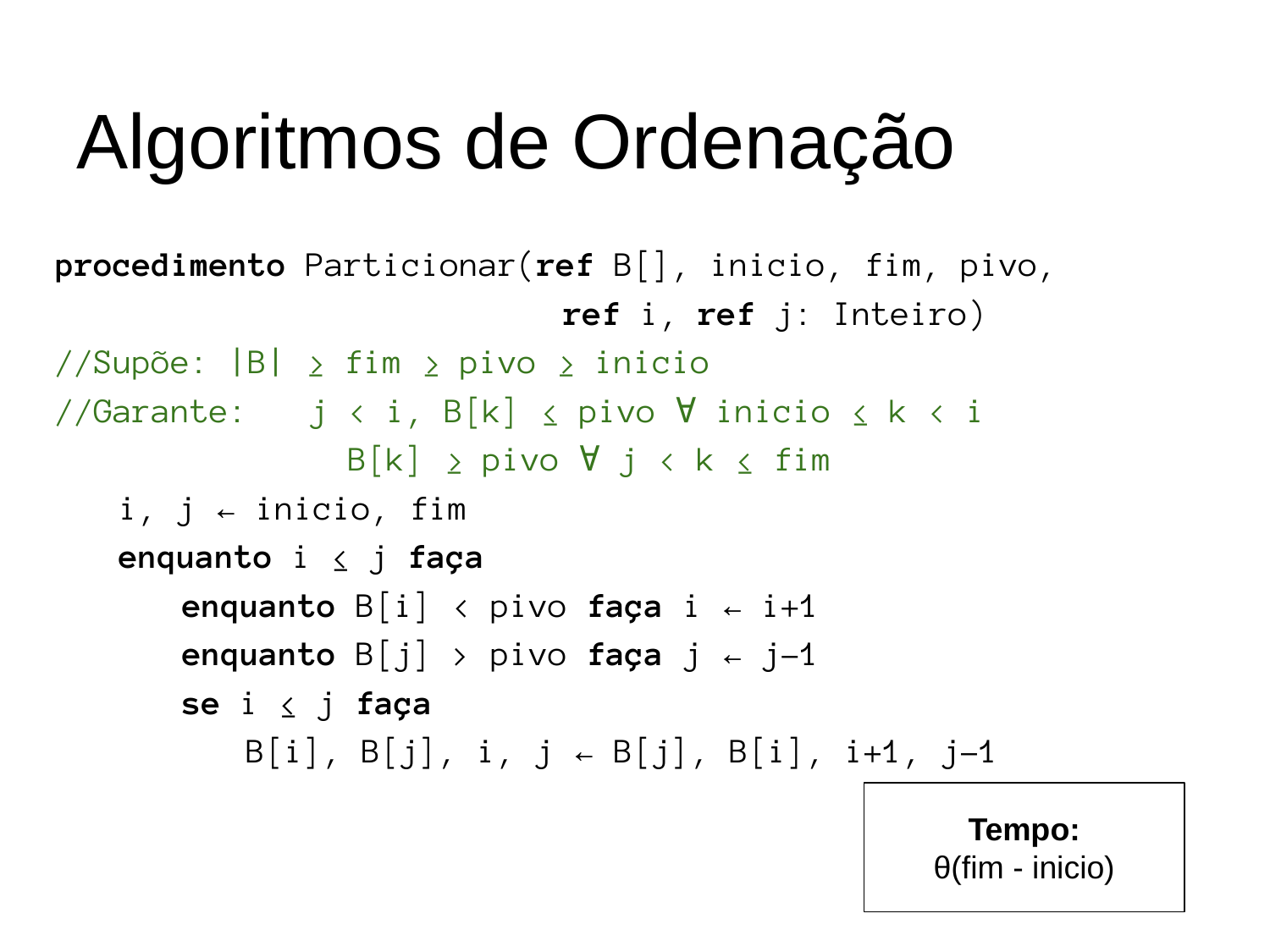

# Algoritmos de Ordenação
procedimento Particionar(ref B[], inicio, fim, pivo,
ref i, ref j: Inteiro)
//Supõe: |B| ≥ fim ≥ pivo ≥ inicio
//Garante:	j < i, B[k] ≤ pivo ∀ inicio ≤ k < i
  B[k] ≥ pivo ∀ j < k ≤ fim
i, j ← inicio, fim
enquanto i ≤ j faça
enquanto B[i] < pivo faça i ← i+1
enquanto B[j] > pivo faça j ← j-1
se i ≤ j faça
B[i], B[j], i, j ← B[j], B[i], i+1, j-1
Tempo:
θ(fim - inicio)